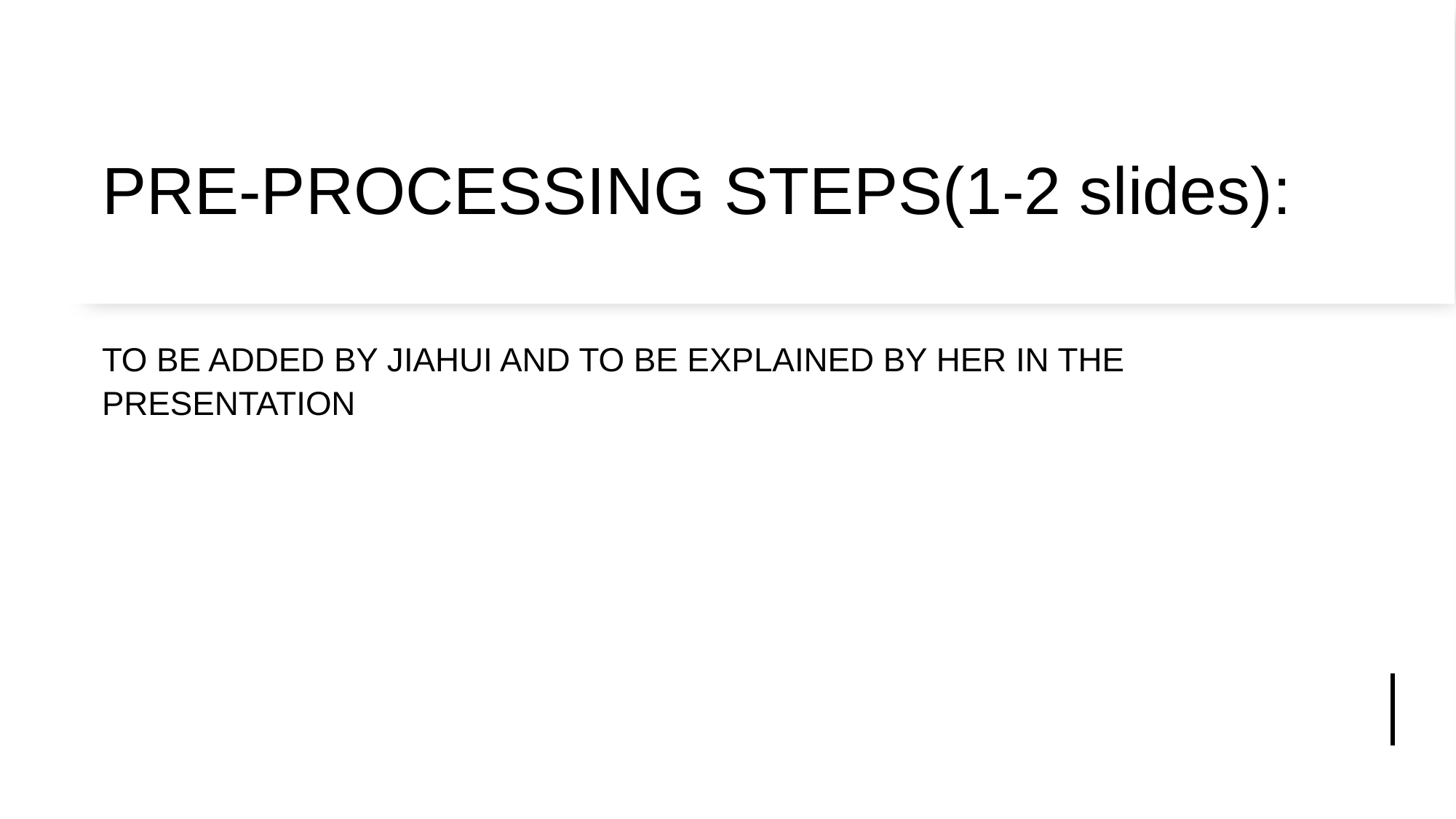

# PRE-PROCESSING STEPS(1-2 slides):
TO BE ADDED BY JIAHUI AND TO BE EXPLAINED BY HER IN THE PRESENTATION